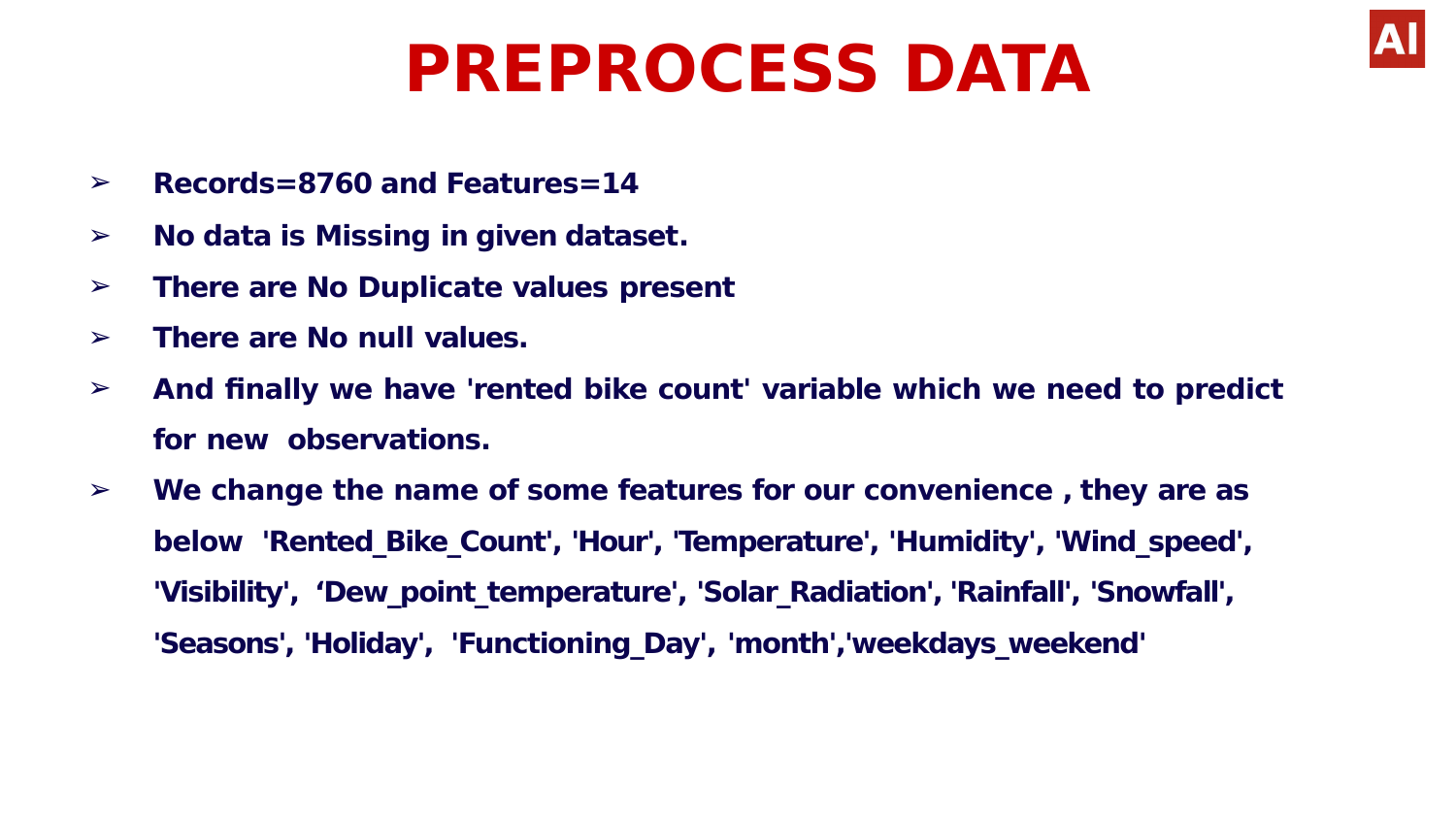

# PREPROCESS DATA
Records=8760 and Features=14
No data is Missing in given dataset.
There are No Duplicate values present
There are No null values.
And ﬁnally we have 'rented bike count' variable which we need to predict for new  observations.
We change the name of some features for our convenience , they are as below  'Rented_Bike_Count', 'Hour', 'Temperature', 'Humidity', 'Wind_speed', 'Visibility',  ‘Dew_point_temperature', 'Solar_Radiation', 'Rainfall', 'Snowfall', 'Seasons', 'Holiday',  'Functioning_Day', 'month','weekdays_weekend'